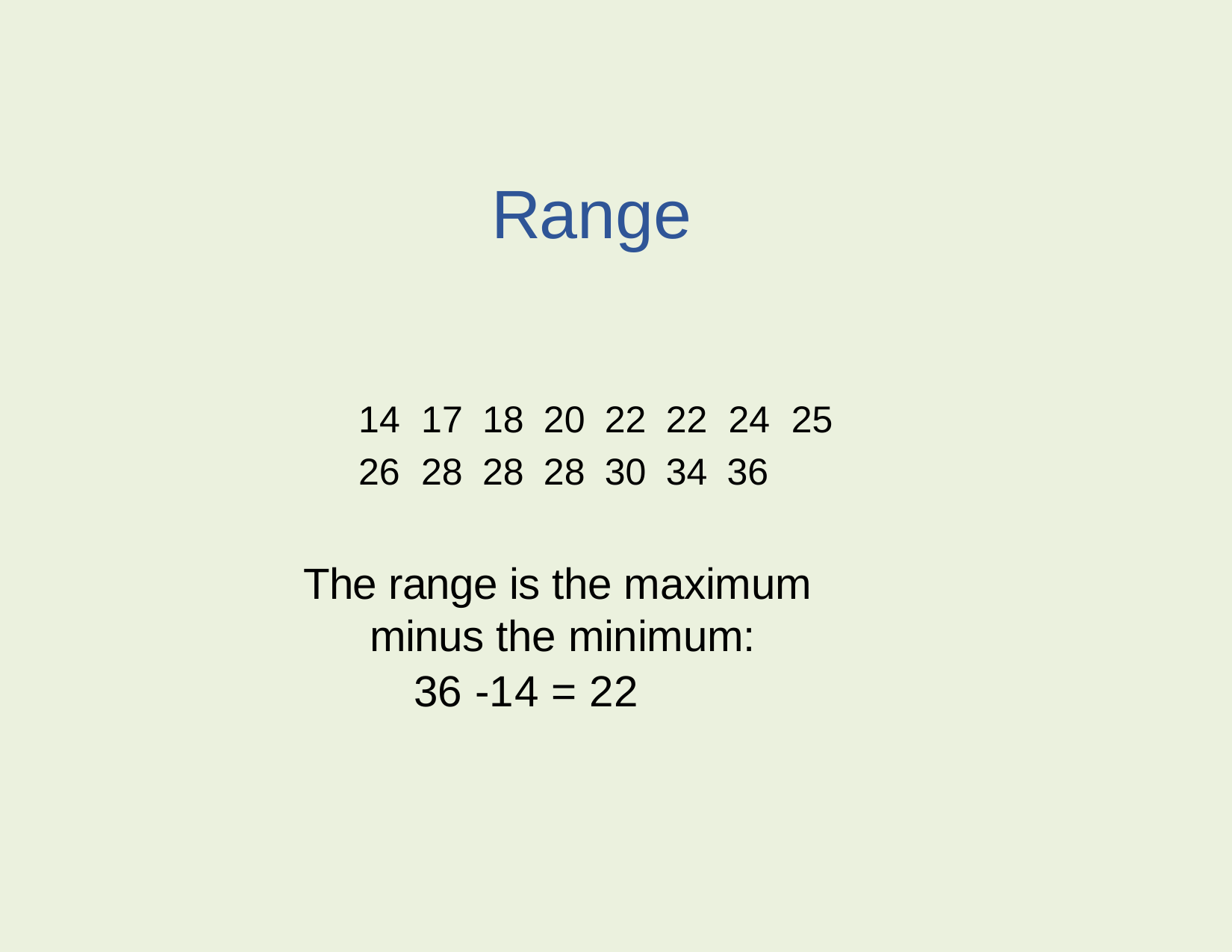

Range
14	17	18	20	22	22  24  25
26	28	28	28	30	34	36
The range is the maximum minus the minimum:
36 -14 = 22